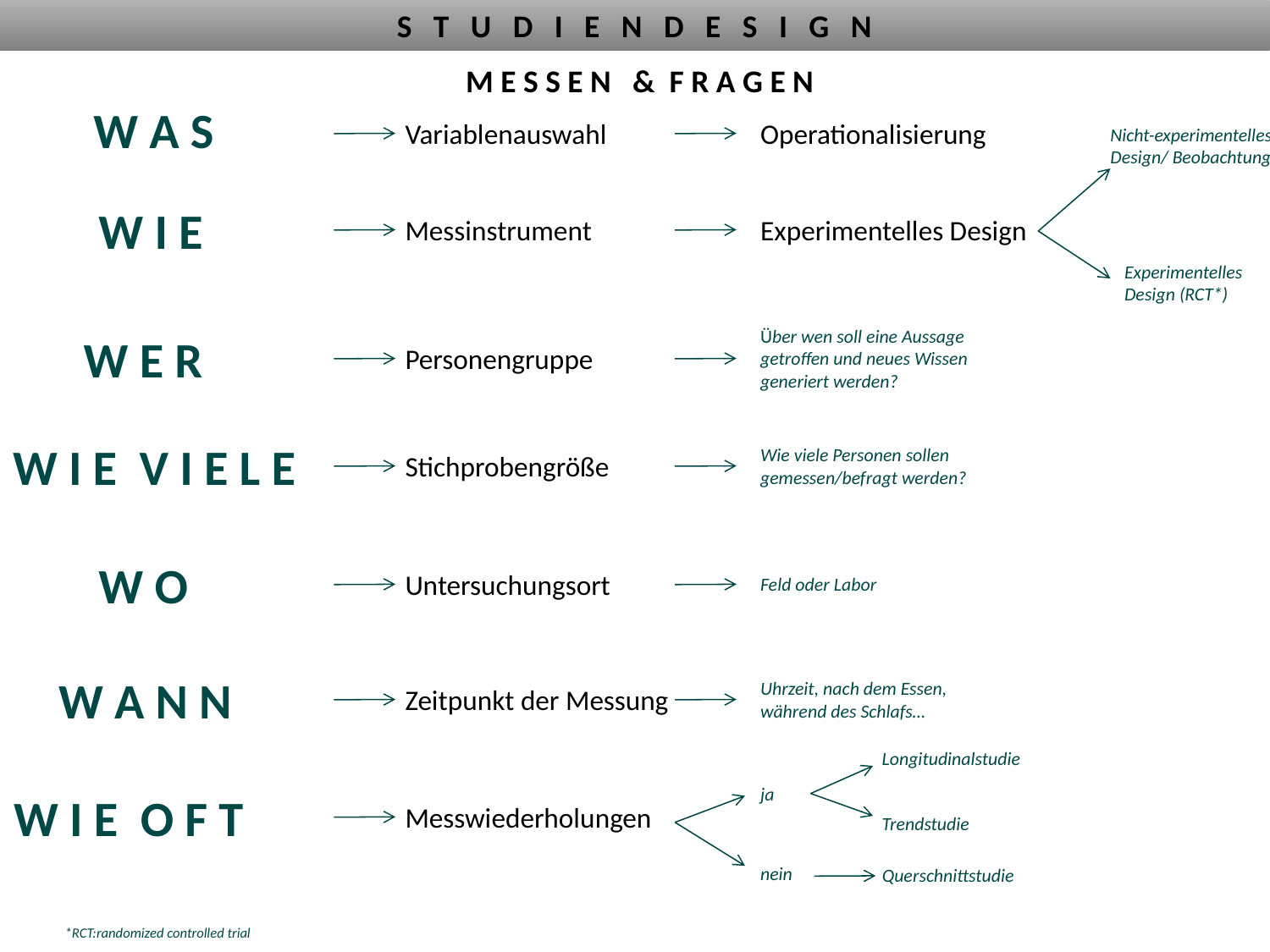

S   T   U   D   I   E   N   D   E   S   I   G   N
M E S S E N   &  F R A G E N
W A S
Variablenauswahl
Operationalisierung
Nicht-experimentelles Design/ Beobachtungsstudie
W I E
Messinstrument
Experimentelles Design
Experimentelles Design (RCT*)
Über wen soll eine Aussage getroffen und neues Wissen generiert werden?
W E R
Personengruppe
W I E  V I E L E
Wie viele Personen sollen gemessen/befragt werden?
Stichprobengröße
W O
Untersuchungsort
Feld oder Labor
W A N N
Uhrzeit, nach dem Essen, während des Schlafs…
Zeitpunkt der Messung
Longitudinalstudie
ja
Trendstudie
nein
Querschnittstudie
W I E  O F T
Messwiederholungen
*RCT:randomized controlled trial